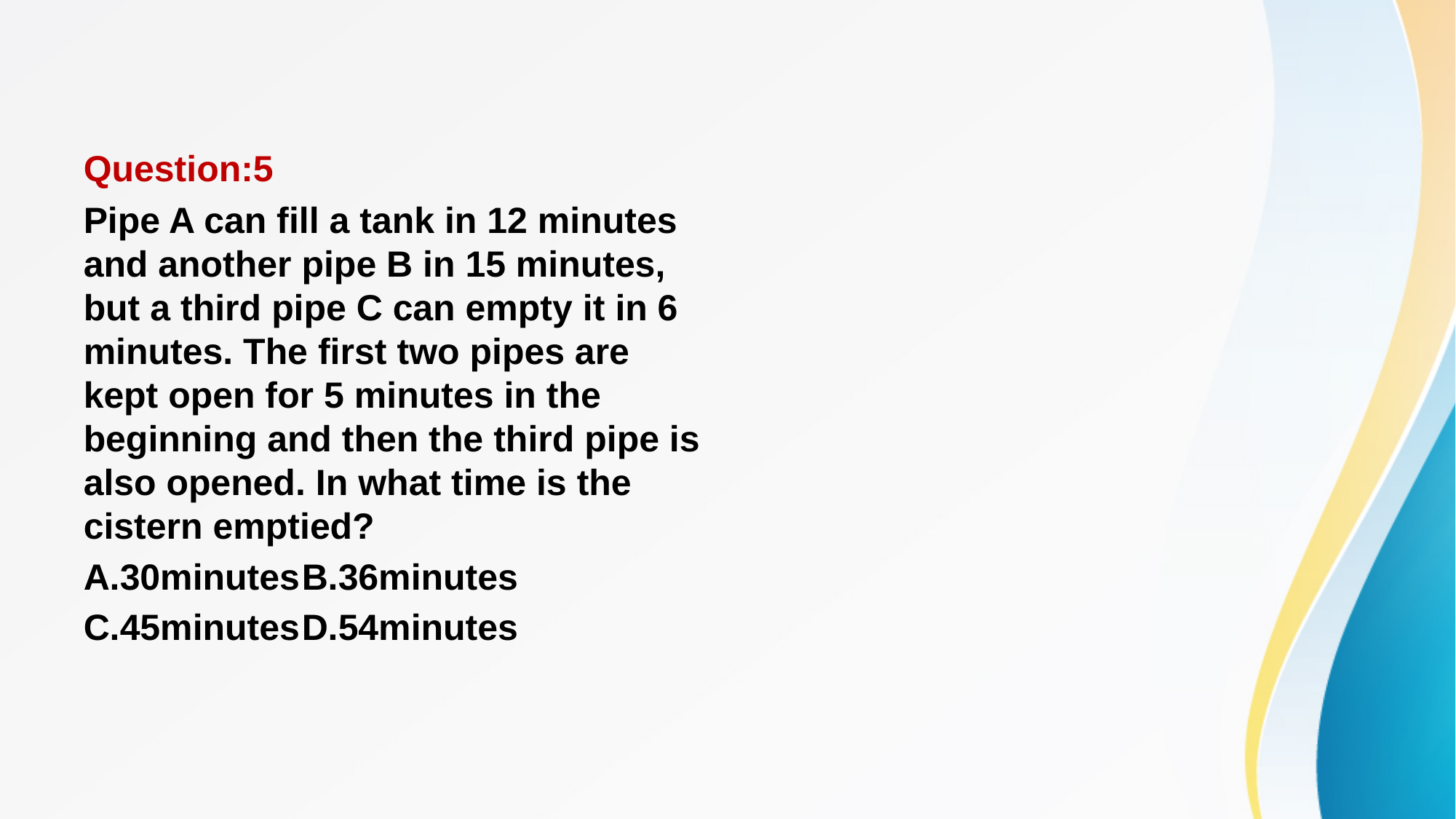

#
Question:5
Pipe A can fill a tank in 12 minutes and another pipe B in 15 minutes, but a third pipe C can empty it in 6 minutes. The first two pipes are kept open for 5 minutes in the beginning and then the third pipe is also opened. In what time is the cistern emptied?
A.30minutes	B.36minutes
C.45minutes	D.54minutes